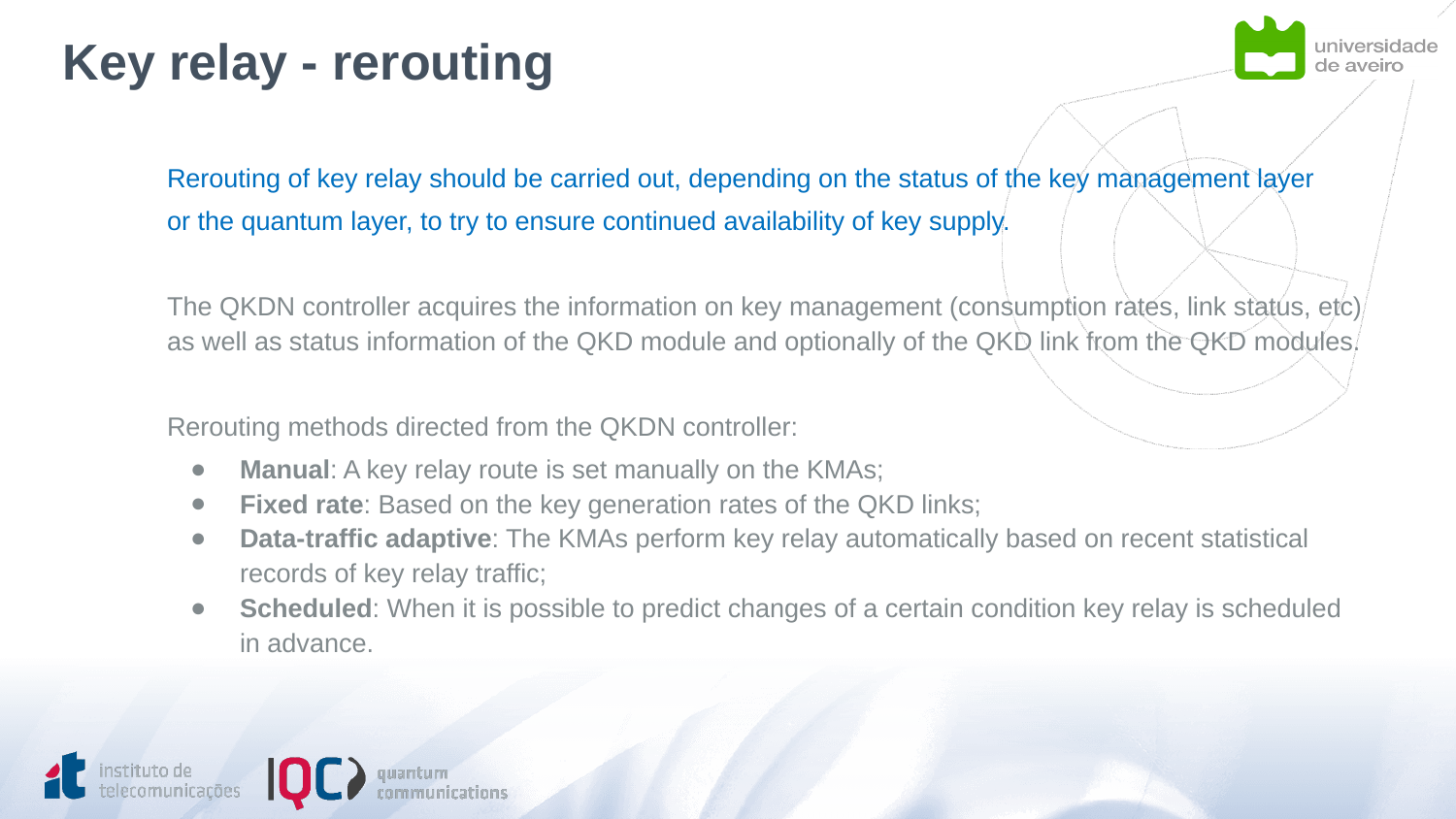

# Key relay - rerouting
Rerouting of key relay should be carried out, depending on the status of the key management layer
or the quantum layer, to try to ensure continued availability of key supply.

The QKDN controller acquires the information on key management (consumption rates, link status, etc) as well as status information of the QKD module and optionally of the QKD link from the QKD modules.

Rerouting methods directed from the QKDN controller:
Manual: A key relay route is set manually on the KMAs;
Fixed rate: Based on the key generation rates of the QKD links;
Data-traffic adaptive: The KMAs perform key relay automatically based on recent statistical records of key relay traffic;
Scheduled: When it is possible to predict changes of a certain condition key relay is scheduled in advance.